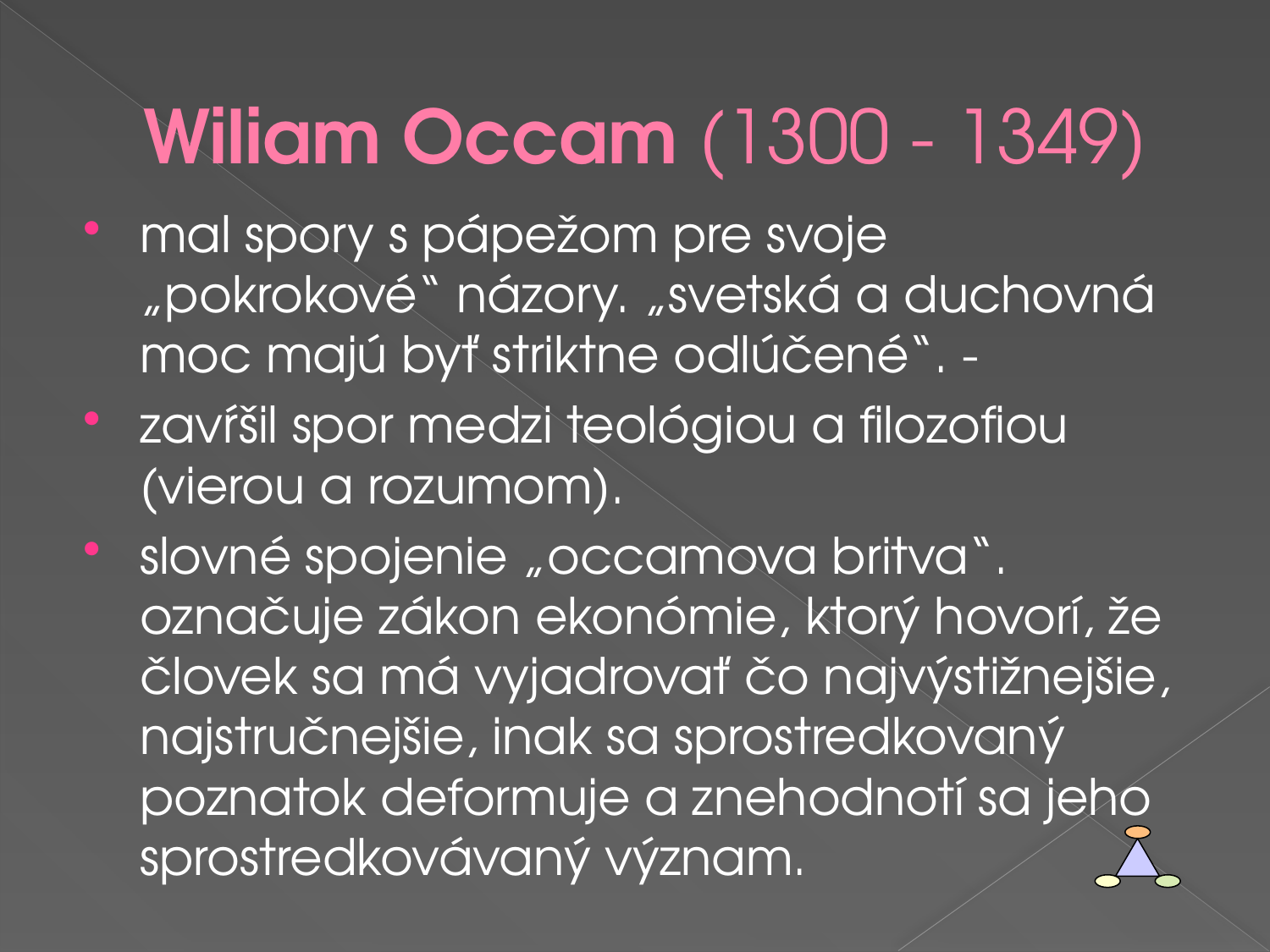

# Wiliam Occam (1300 - 1349)
mal spory s pápežom pre svoje „pokrokové“ názory. „svetská a duchovná moc majú byť striktne odlúčené“. -
zavŕšil spor medzi teológiou a filozofiou (vierou a rozumom).
slovné spojenie „occamova britva“.  označuje zákon ekonómie, ktorý hovorí, že človek sa má vyjadrovať čo najvýstižnejšie, najstručnejšie, inak sa sprostredkovaný poznatok deformuje a znehodnotí sa jeho sprostredkovávaný význam.